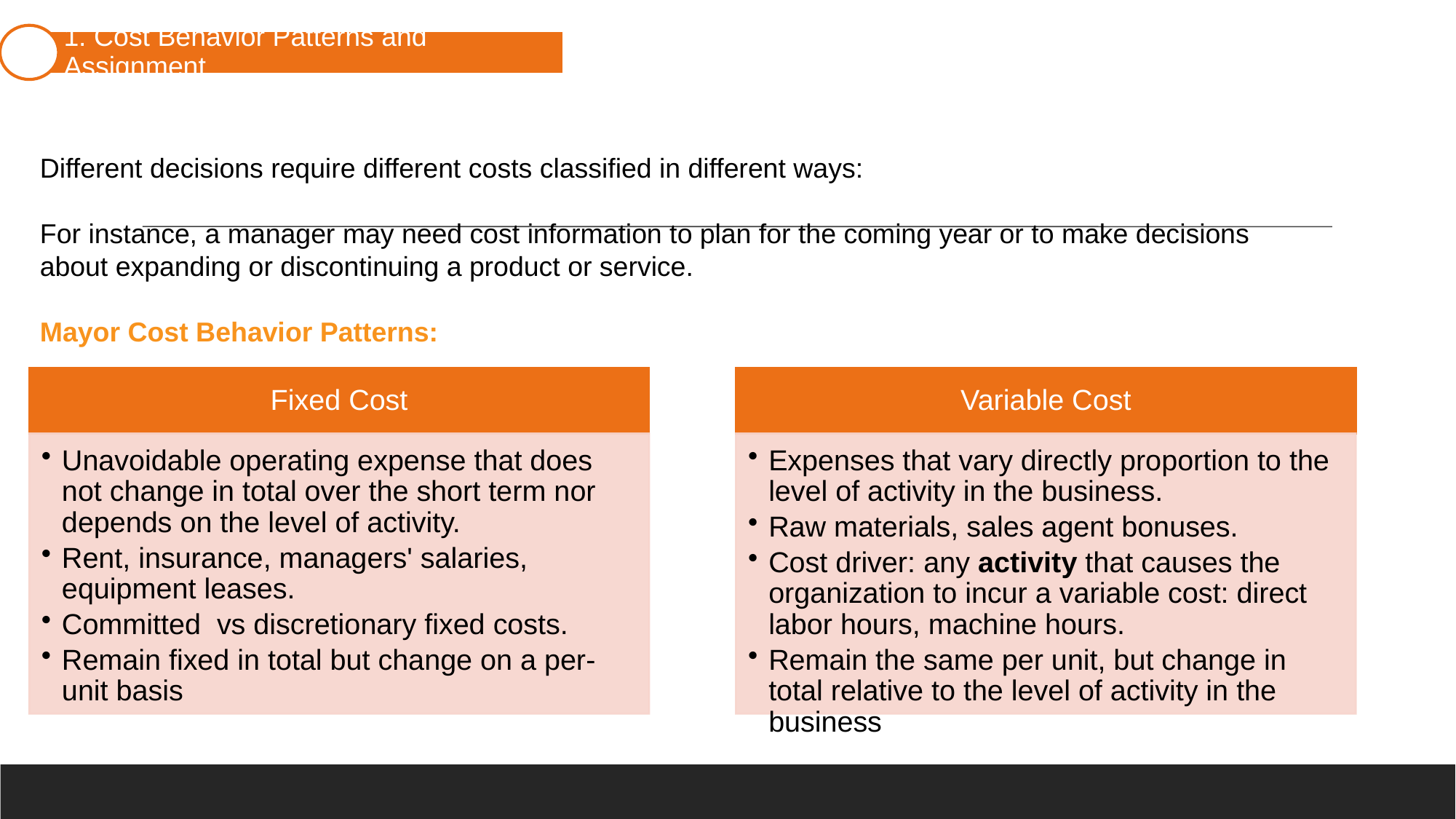

1. Cost Behavior Patterns and Assignment
Different decisions require different costs classified in different ways:

For instance, a manager may need cost information to plan for the coming year or to make decisions about expanding or discontinuing a product or service.

Mayor Cost Behavior Patterns:

Fixed Cost
Unavoidable operating expense that does not change in total over the short term nor depends on the level of activity.
Rent, insurance, managers' salaries, equipment leases.
Committed  vs discretionary fixed costs.
Remain fixed in total but change on a per-unit basis
Variable Cost
Expenses that vary directly proportion to the level of activity in the business.
Raw materials, sales agent bonuses.
Cost driver: any activity that causes the organization to incur a variable cost: direct labor hours, machine hours.
Remain the same per unit, but change in total relative to the level of activity in the business

2. Traditional Full Costing

3. ABC/ABM